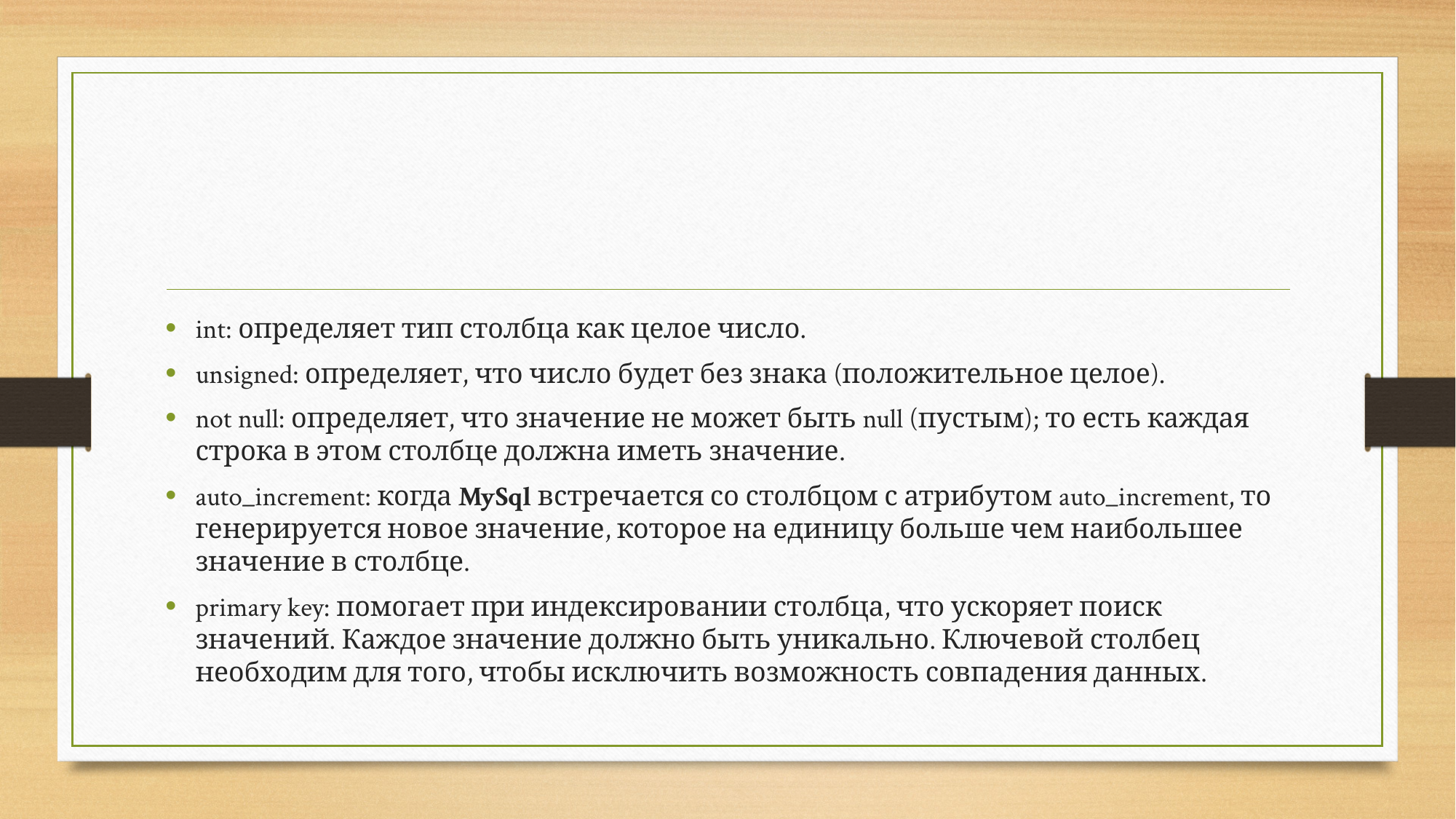

#
int: определяет тип столбца как целое число.
unsigned: определяет, что число будет без знака (положительное целое).
not null: определяет, что значение не может быть null (пустым); то есть каждая строка в этом столбце должна иметь значение.
auto_increment: когда MySql встречается со столбцом с атрибутом auto_increment, то генерируется новое значение, которое на единицу больше чем наибольшее значение в столбце.
primary key: помогает при индексировании столбца, что ускоряет поиск значений. Каждое значение должно быть уникально. Ключевой столбец необходим для того, чтобы исключить возможность совпадения данных.